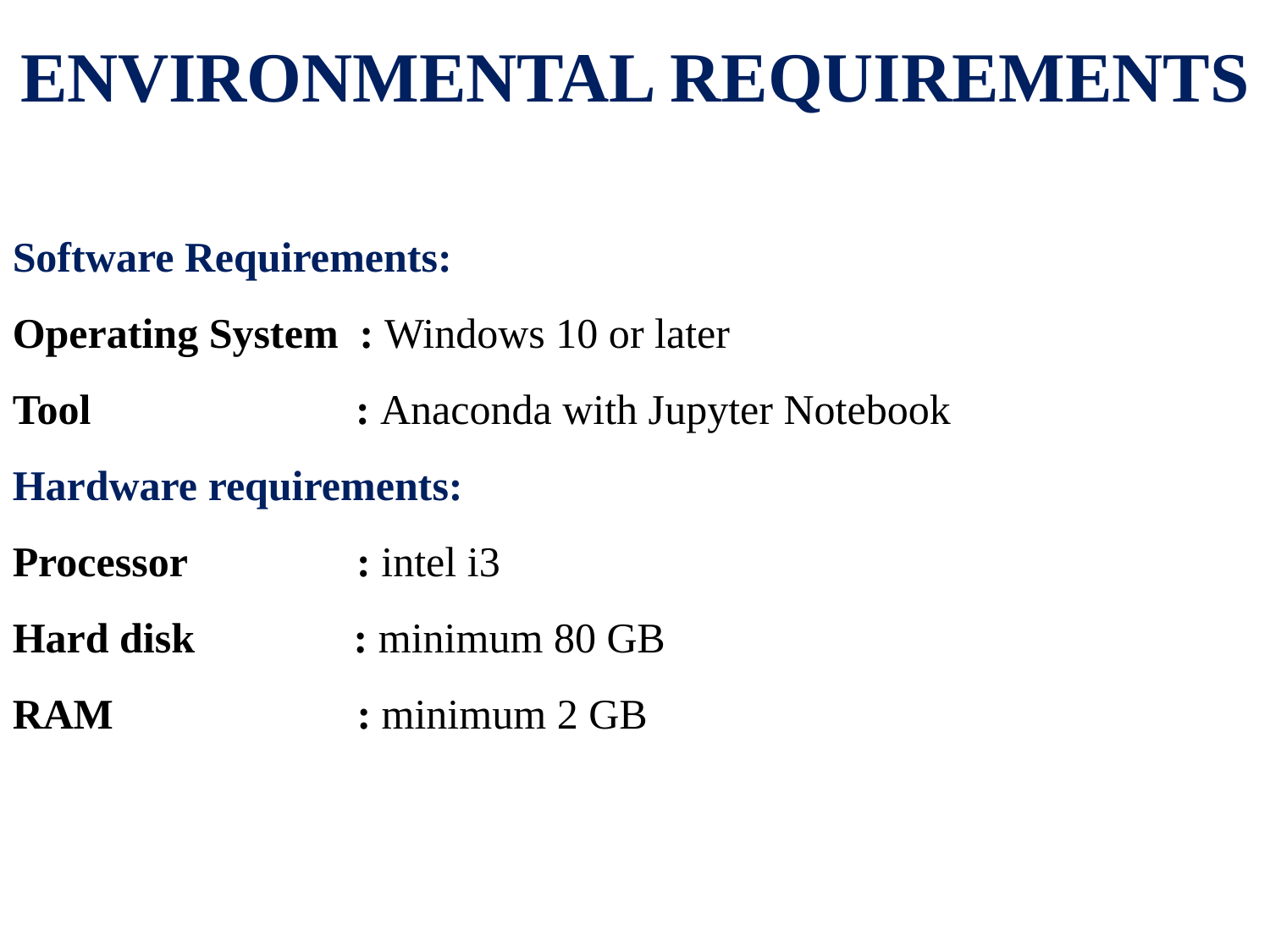

# ENVIRONMENTAL REQUIREMENTS
Software Requirements:
Operating System  : Windows 10 or later
Tool                         : Anaconda with Jupyter Notebook
Hardware requirements:
Processor                : intel i3
Hard disk               : minimum 80 GB
RAM                       : minimum 2 GB